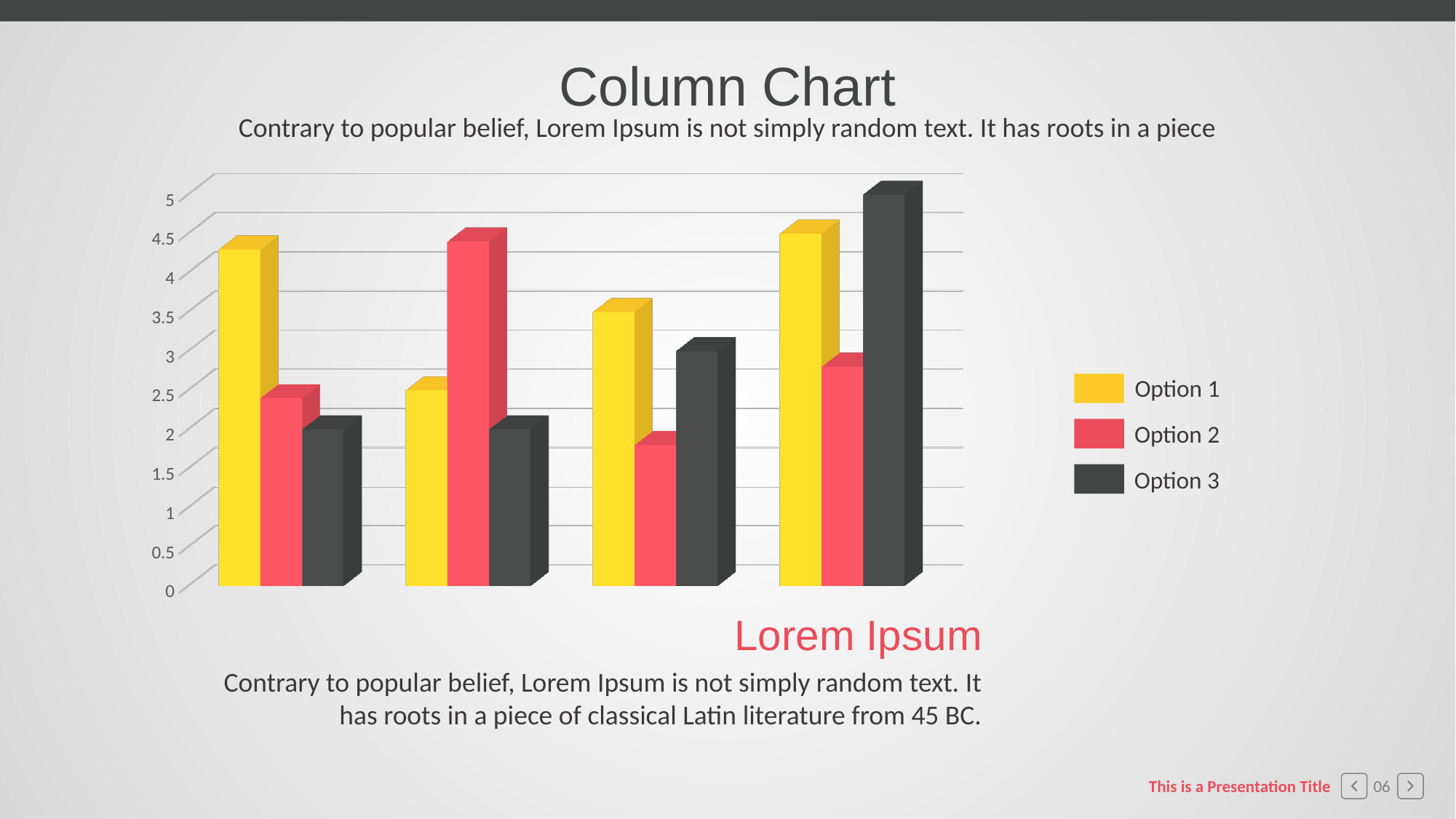

Column Chart
Contrary to popular belief, Lorem Ipsum is not simply random text. It has roots in a piece

[unsupported chart]

Option 1

Option 2

Option 3

Lorem Ipsum
Contrary to popular belief, Lorem Ipsum is not simply random text. It has roots in a piece of classical Latin literature from 45 BC.
This is a Presentation Title
06